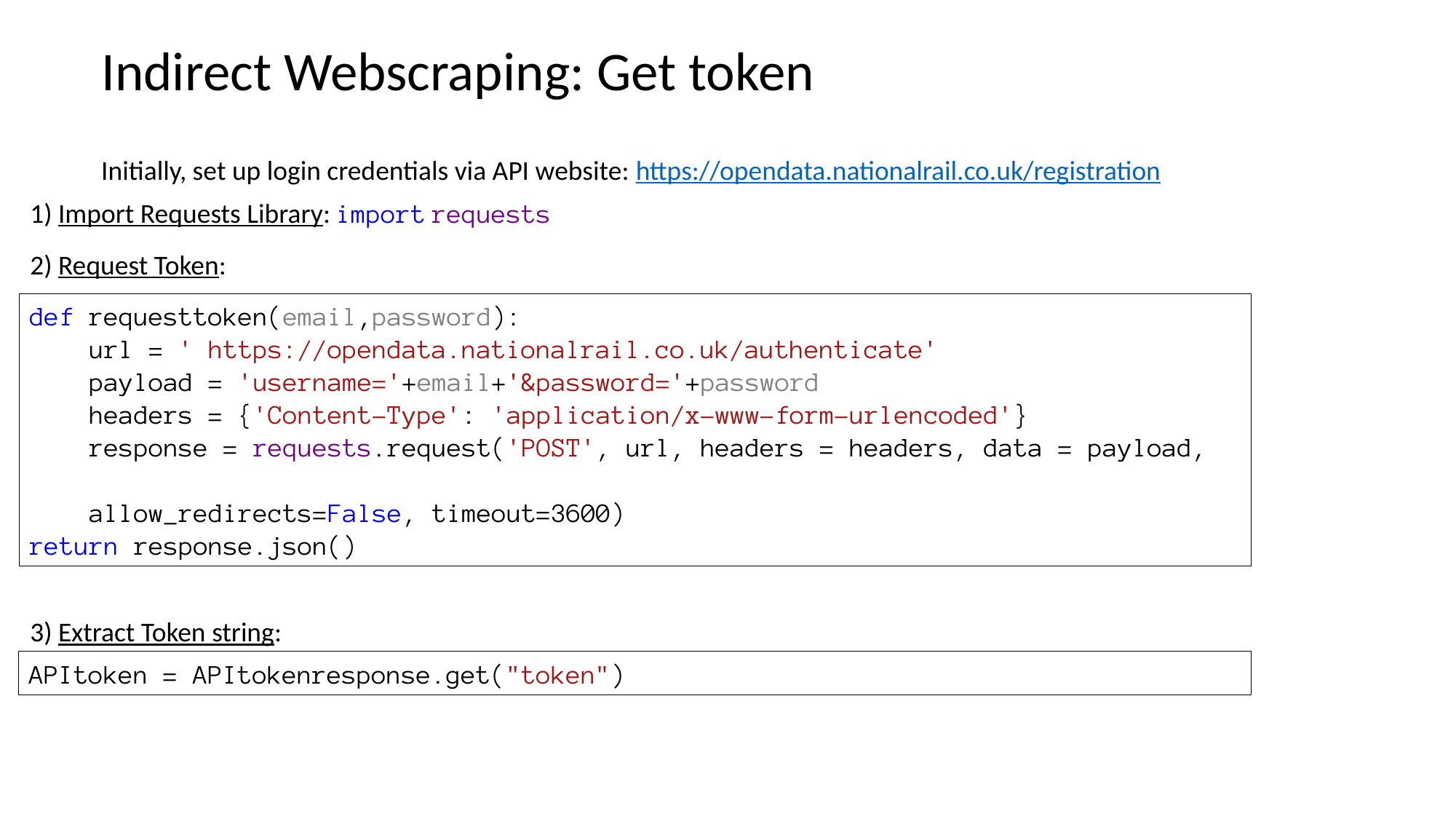

Indirect Webscraping: Get token
Initially, set up login credentials via API website: https://opendata.nationalrail.co.uk/registration
1) Import Requests Library: import requests
2) Request Token:
def requesttoken(email,password):
    url = ' https://opendata.nationalrail.co.uk/authenticate'
    payload = 'username='+email+'&password='+password
    headers = {'Content-Type': 'application/x-www-form-urlencoded'}
    response = requests.request('POST', url, headers = headers, data = payload,
    allow_redirects=False, timeout=3600)
return response.json()
3) Extract Token string:
APItoken = APItokenresponse.get("token")